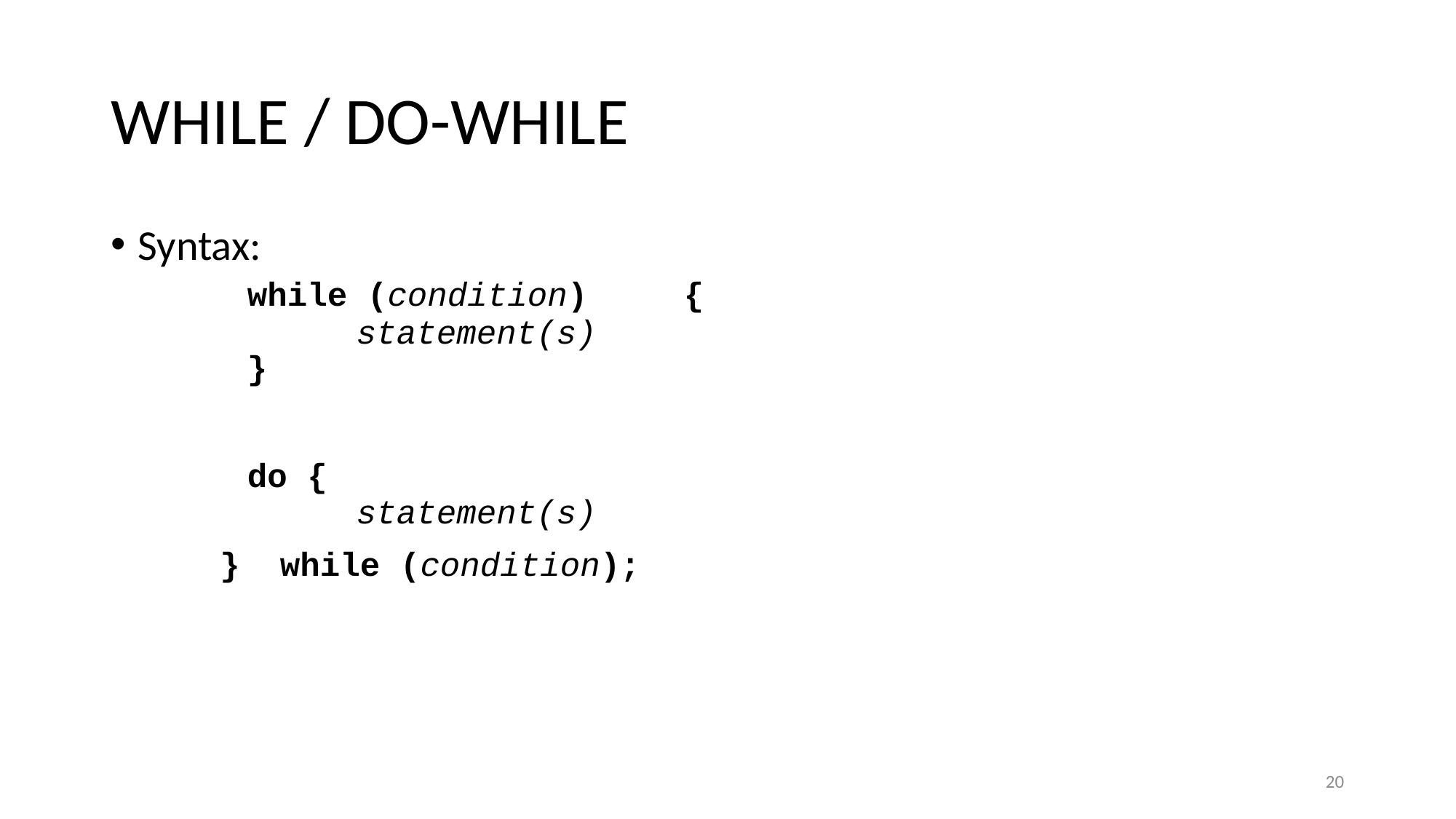

# WHILE / DO-WHILE
Syntax:
	while (condition)	{
		statement(s)
	}
	do {
		statement(s)
	}  while (condition);
20